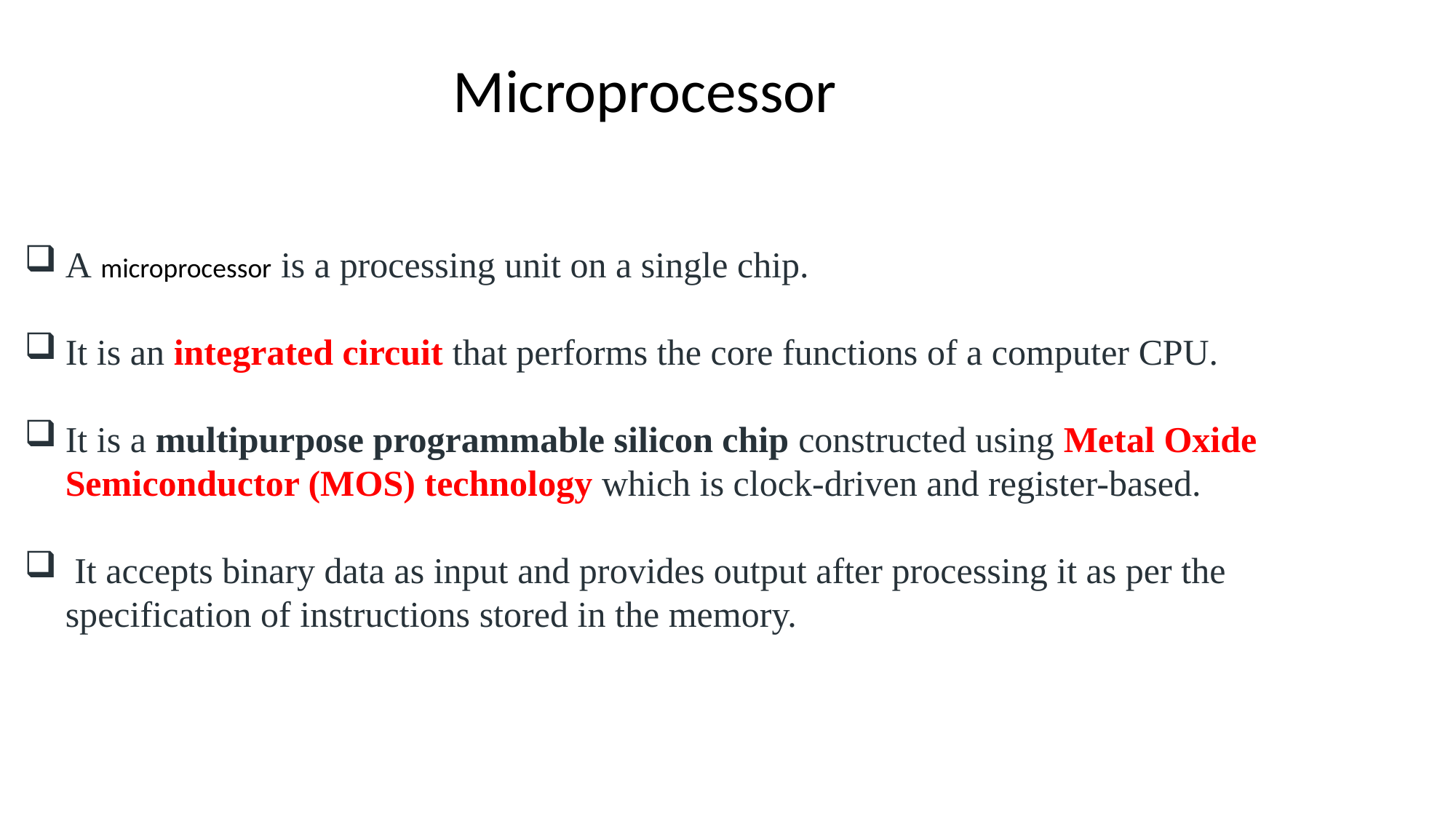

Microprocessor
A microprocessor is a processing unit on a single chip.

It is an integrated circuit that performs the core functions of a computer CPU.

It is a multipurpose programmable silicon chip constructed using Metal Oxide Semiconductor (MOS) technology which is clock-driven and register-based.

 It accepts binary data as input and provides output after processing it as per the specification of instructions stored in the memory.